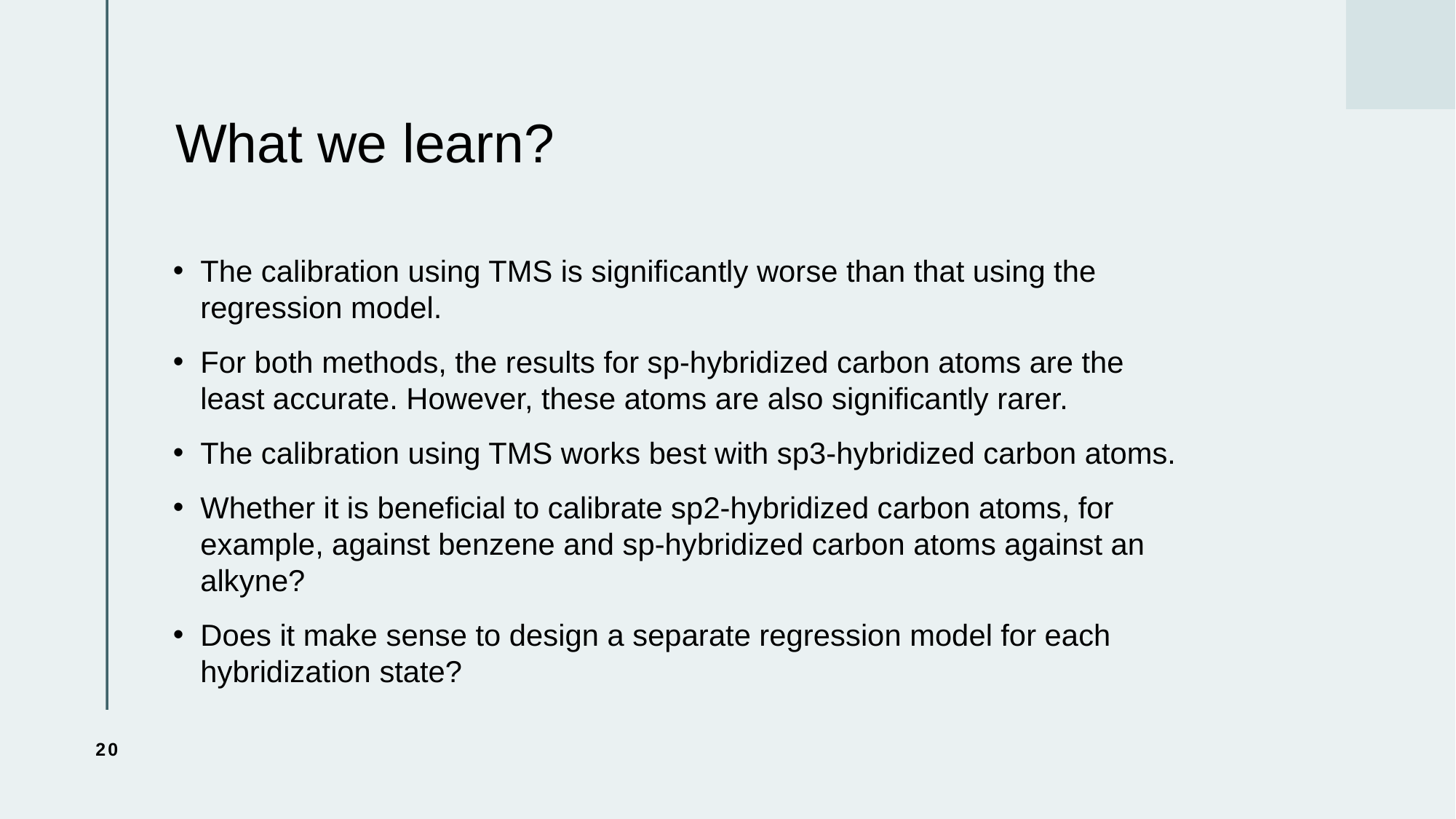

# What we learn?
The calibration using TMS is significantly worse than that using the regression model.
For both methods, the results for sp-hybridized carbon atoms are the least accurate. However, these atoms are also significantly rarer.
The calibration using TMS works best with sp3-hybridized carbon atoms.
Whether it is beneficial to calibrate sp2-hybridized carbon atoms, for example, against benzene and sp-hybridized carbon atoms against an alkyne?
Does it make sense to design a separate regression model for each hybridization state?

20